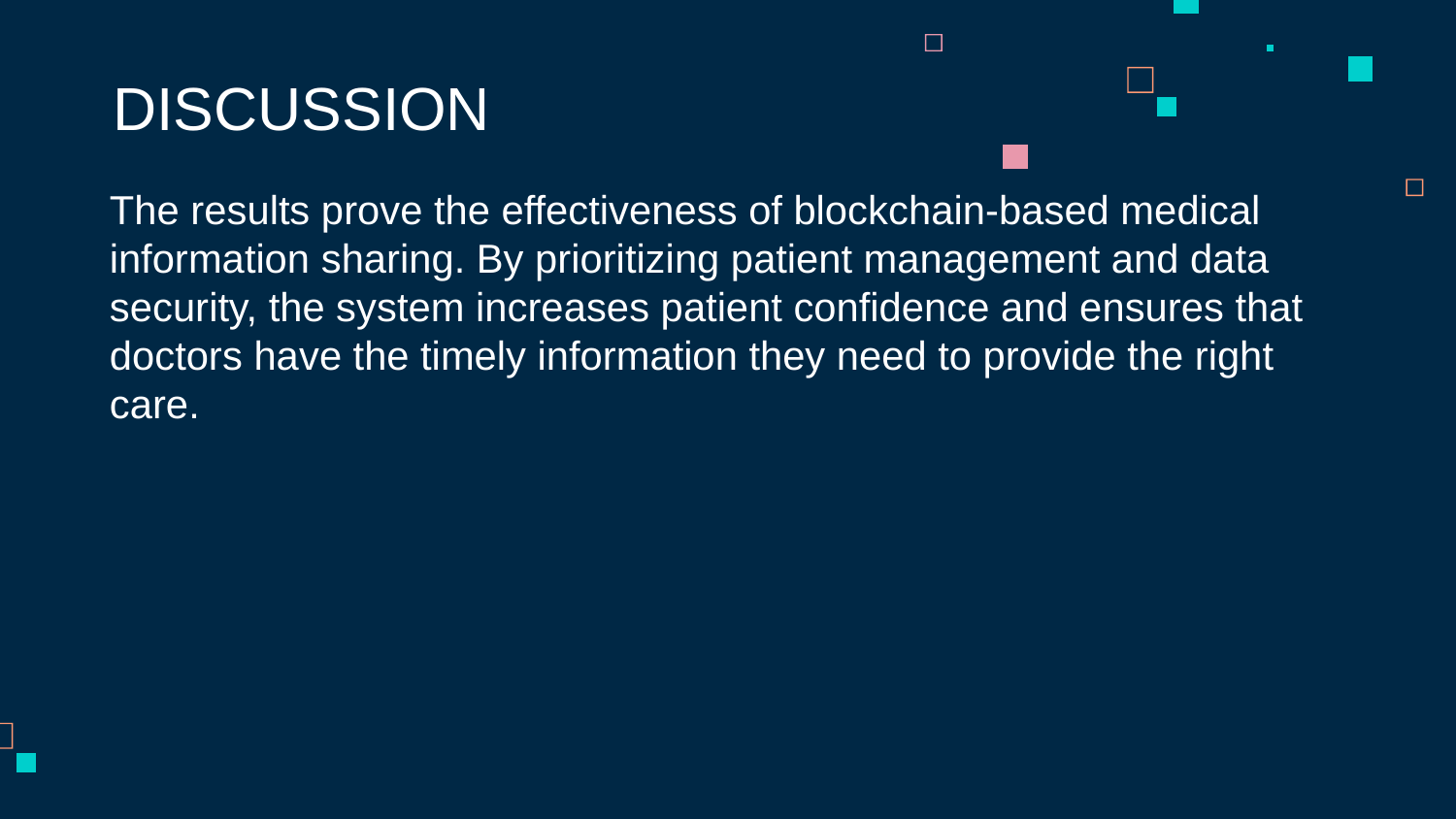

# DISCUSSION
The results prove the effectiveness of blockchain-based medical information sharing. By prioritizing patient management and data security, the system increases patient confidence and ensures that doctors have the timely information they need to provide the right care.